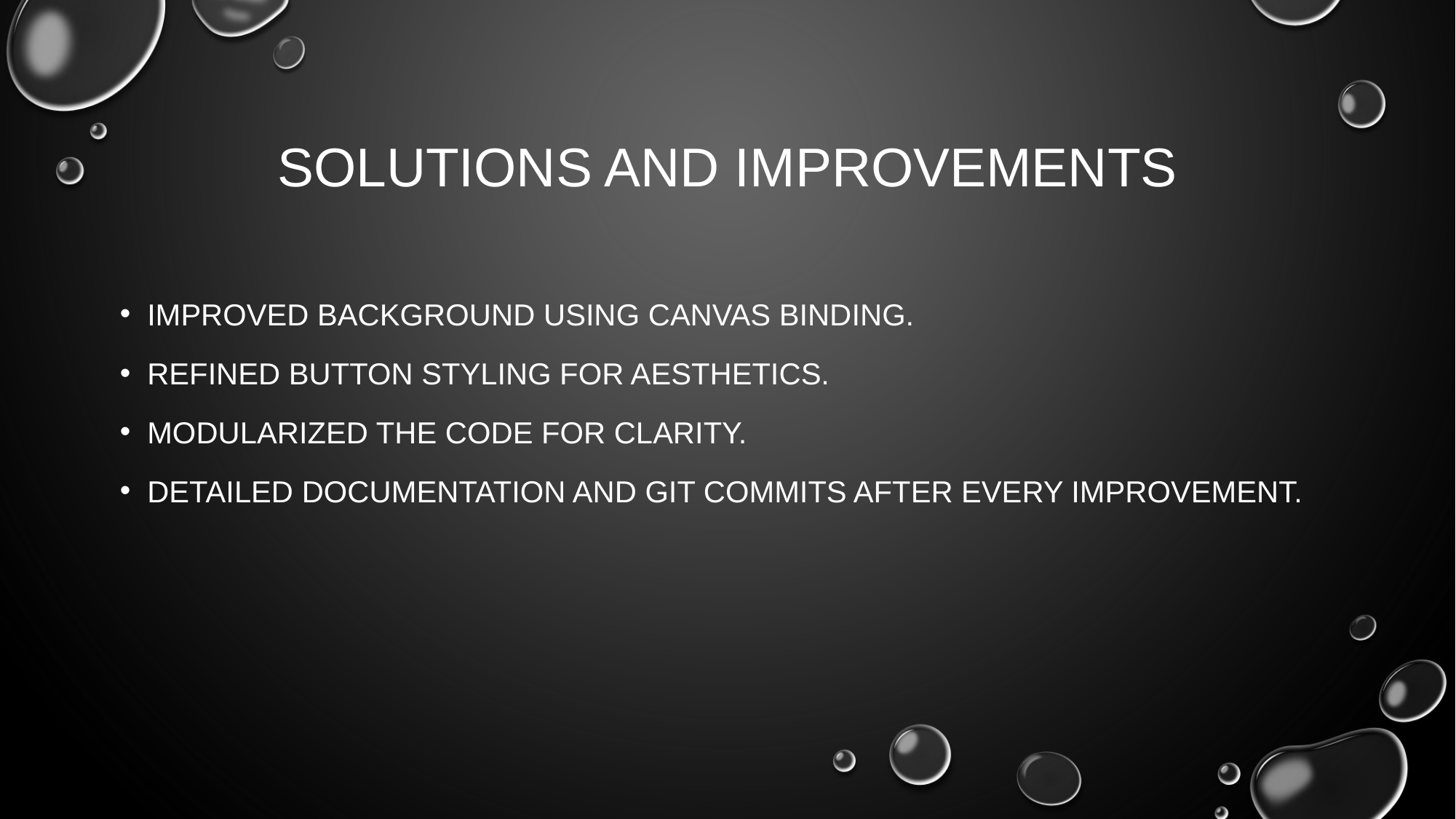

# SOLUTIONS AND IMPROVEMENTS
Improved background using canvas binding.
Refined button styling for aesthetics.
Modularized the code for clarity.
Detailed documentation and Git commits after every improvement.